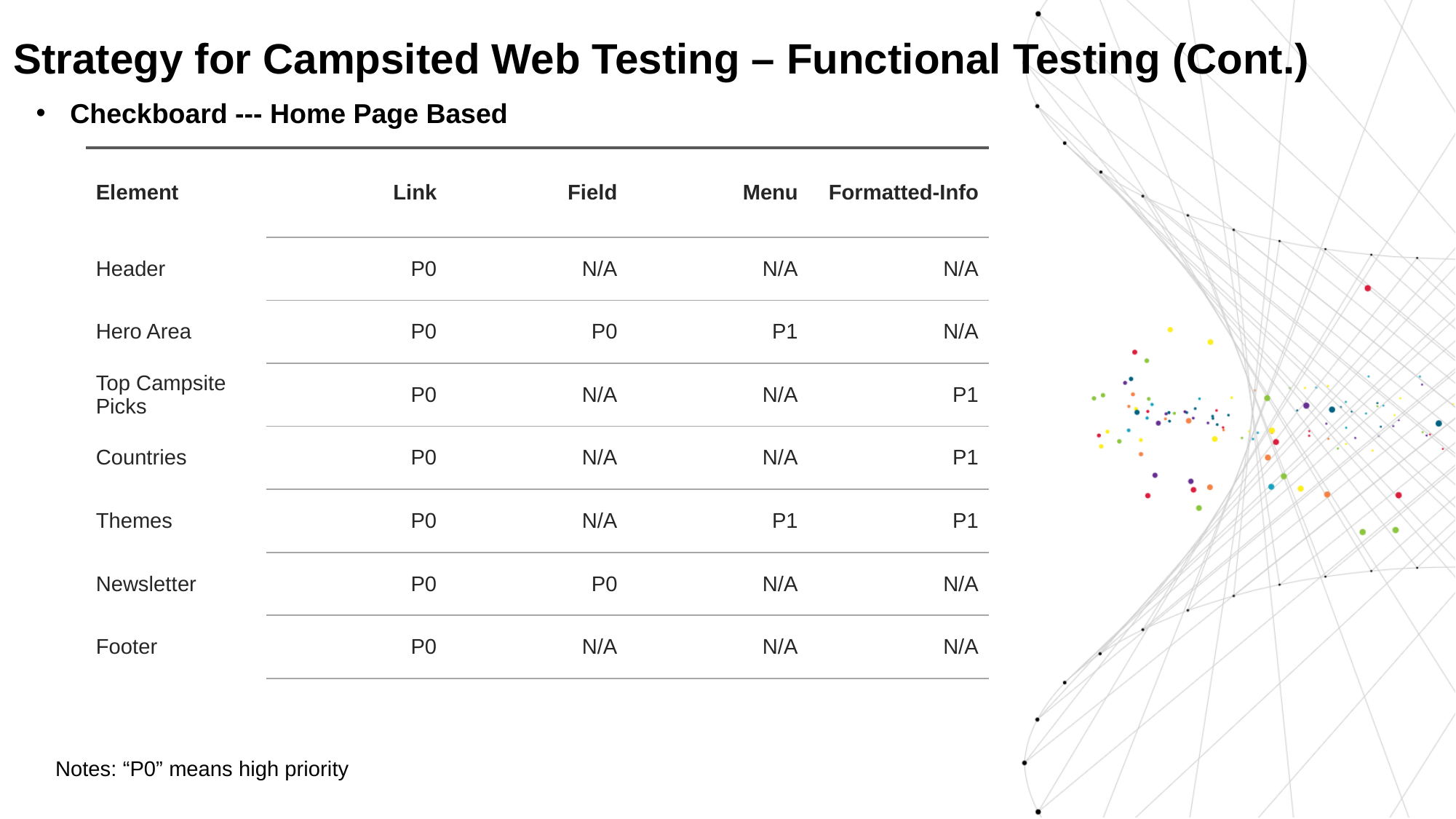

Strategy for Campsited Web Testing – Functional Testing (Cont.)
Checkboard --- Home Page Based
| Element | Link | Field | Menu | Formatted-Info |
| --- | --- | --- | --- | --- |
| Header | P0 | N/A | N/A | N/A |
| Hero Area | P0 | P0 | P1 | N/A |
| Top Campsite Picks | P0 | N/A | N/A | P1 |
| Countries | P0 | N/A | N/A | P1 |
| Themes | P0 | N/A | P1 | P1 |
| Newsletter | P0 | P0 | N/A | N/A |
| Footer | P0 | N/A | N/A | N/A |
Notes: “P0” means high priority